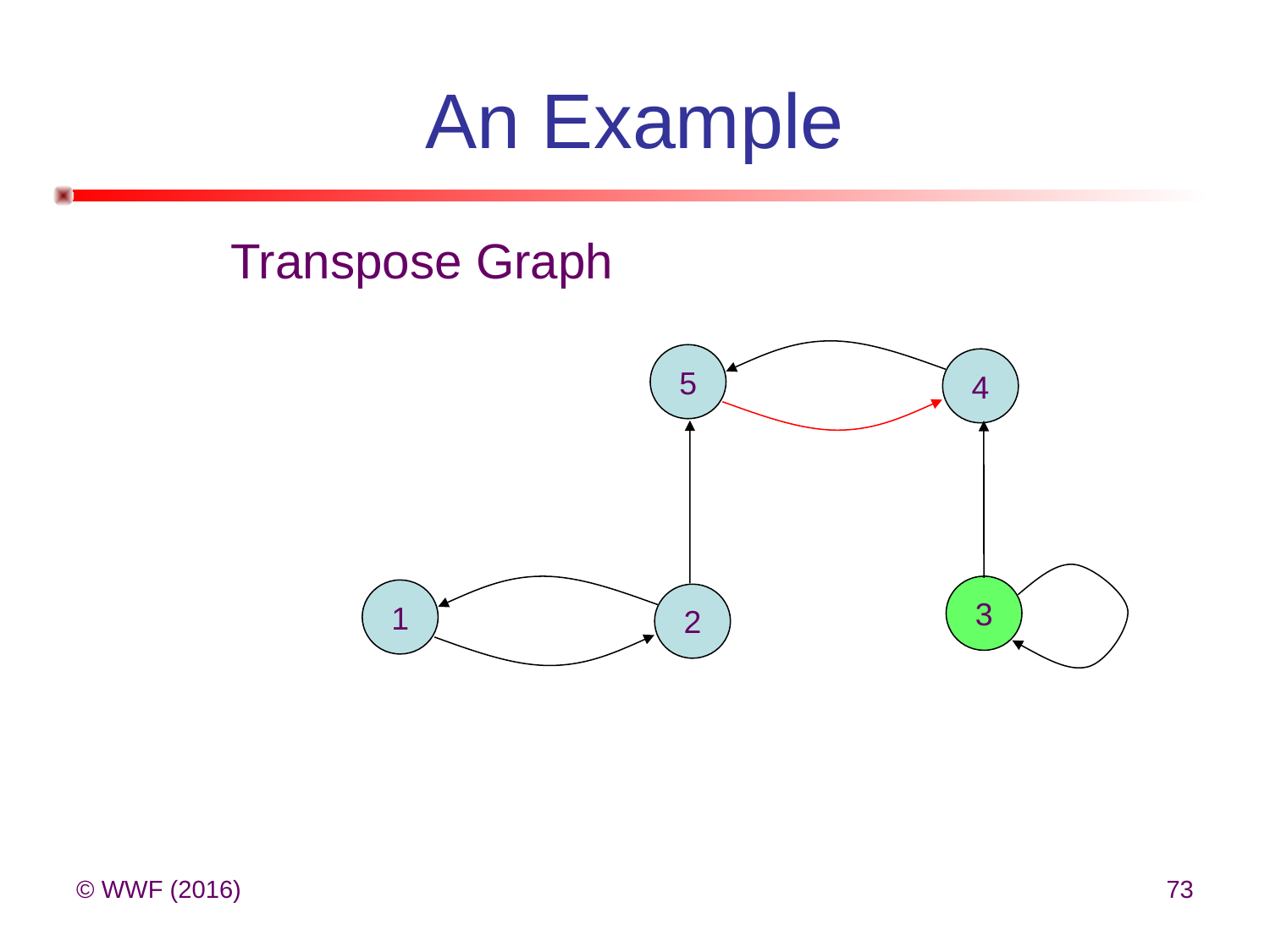

# An Example
Transpose Graph

5
4

3
1
2

© WWF (2016)
73